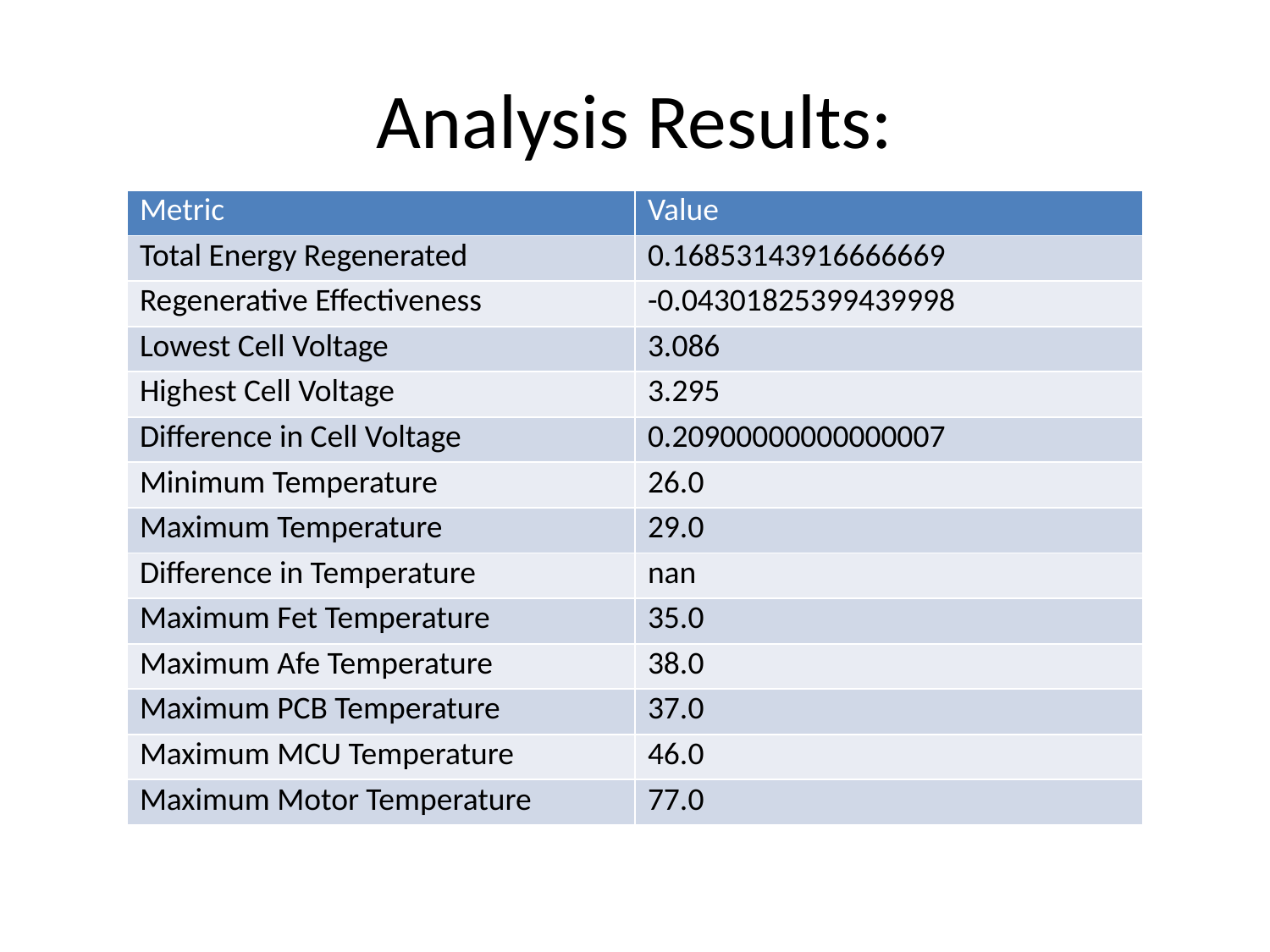

# Analysis Results:
| Metric | Value |
| --- | --- |
| Total Energy Regenerated | 0.16853143916666669 |
| Regenerative Effectiveness | -0.04301825399439998 |
| Lowest Cell Voltage | 3.086 |
| Highest Cell Voltage | 3.295 |
| Difference in Cell Voltage | 0.20900000000000007 |
| Minimum Temperature | 26.0 |
| Maximum Temperature | 29.0 |
| Difference in Temperature | nan |
| Maximum Fet Temperature | 35.0 |
| Maximum Afe Temperature | 38.0 |
| Maximum PCB Temperature | 37.0 |
| Maximum MCU Temperature | 46.0 |
| Maximum Motor Temperature | 77.0 |